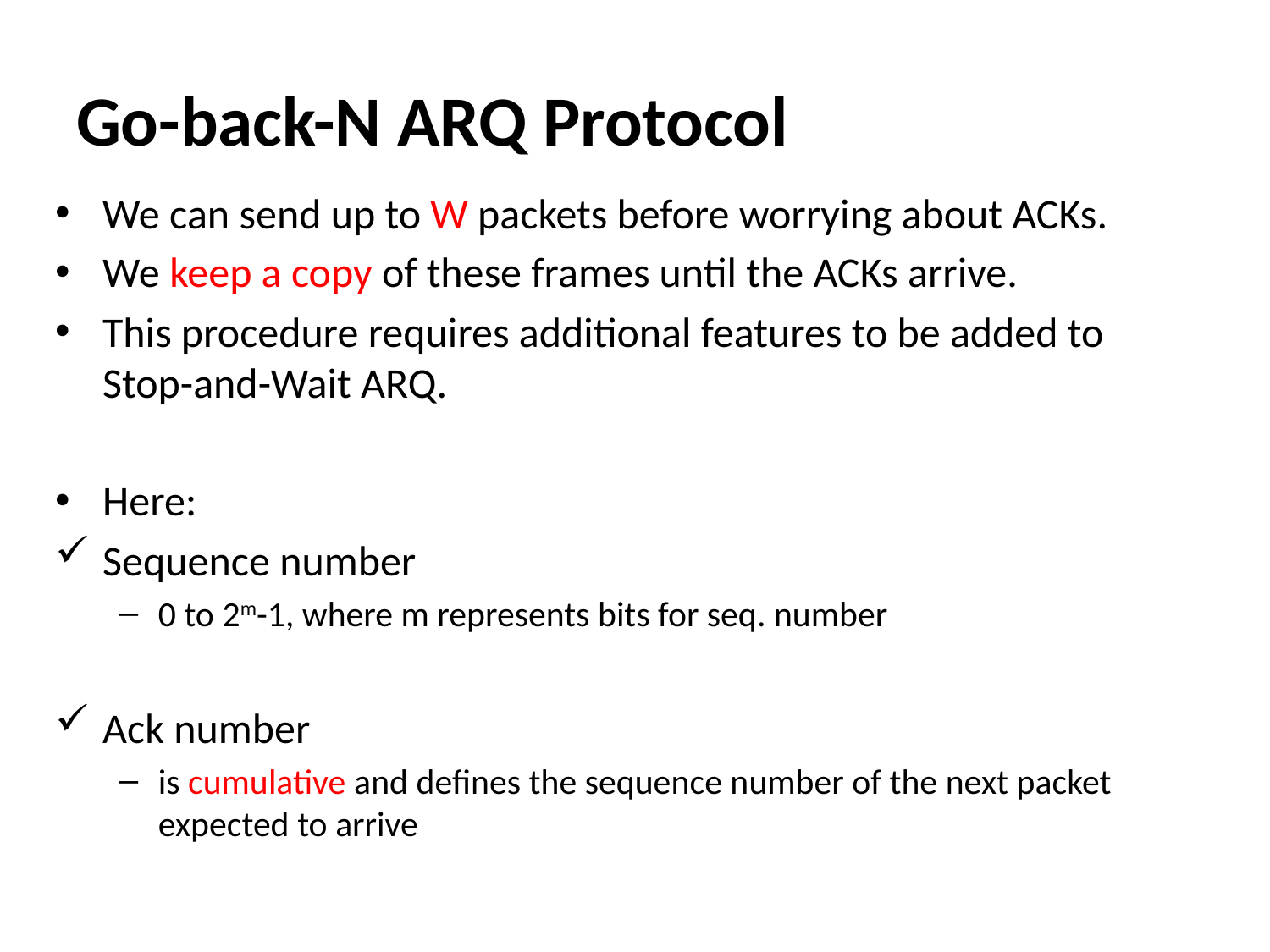

# Go-back-N ARQ Protocol
We can send up to W packets before worrying about ACKs.
We keep a copy of these frames until the ACKs arrive.
This procedure requires additional features to be added to Stop-and-Wait ARQ.

Here:
Sequence number
0 to 2m-1, where m represents bits for seq. number

Ack number
is cumulative and defines the sequence number of the next packet expected to arrive